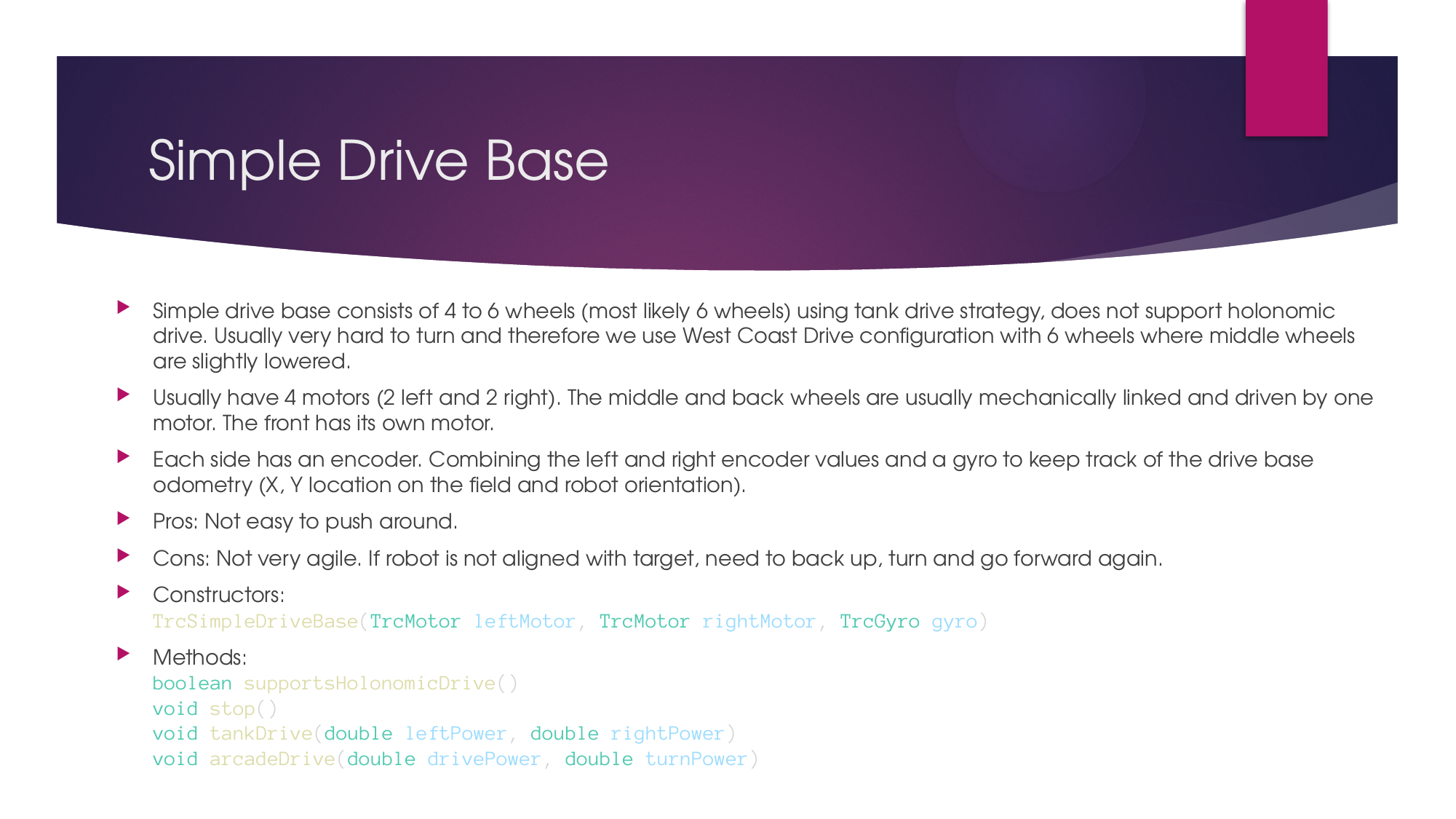

# Simple Drive Base
Simple drive base consists of 4 to 6 wheels (most likely 6 wheels) using tank drive strategy, does not support holonomic drive. Usually very hard to turn and therefore we use West Coast Drive configuration with 6 wheels where middle wheels are slightly lowered.
Usually have 4 motors (2 left and 2 right). The middle and back wheels are usually mechanically linked and driven by one motor. The front has its own motor.
Each side has an encoder. Combining the left and right encoder values and a gyro to keep track of the drive base odometry (X, Y location on the field and robot orientation).
Pros: Not easy to push around.
Cons: Not very agile. If robot is not aligned with target, need to back up, turn and go forward again.
Constructors:
TrcSimpleDriveBase(TrcMotor leftMotor, TrcMotor rightMotor, TrcGyro gyro)
Methods:
boolean supportsHolonomicDrive()
void stop()
void tankDrive(double leftPower, double rightPower)
void arcadeDrive(double drivePower, double turnPower)